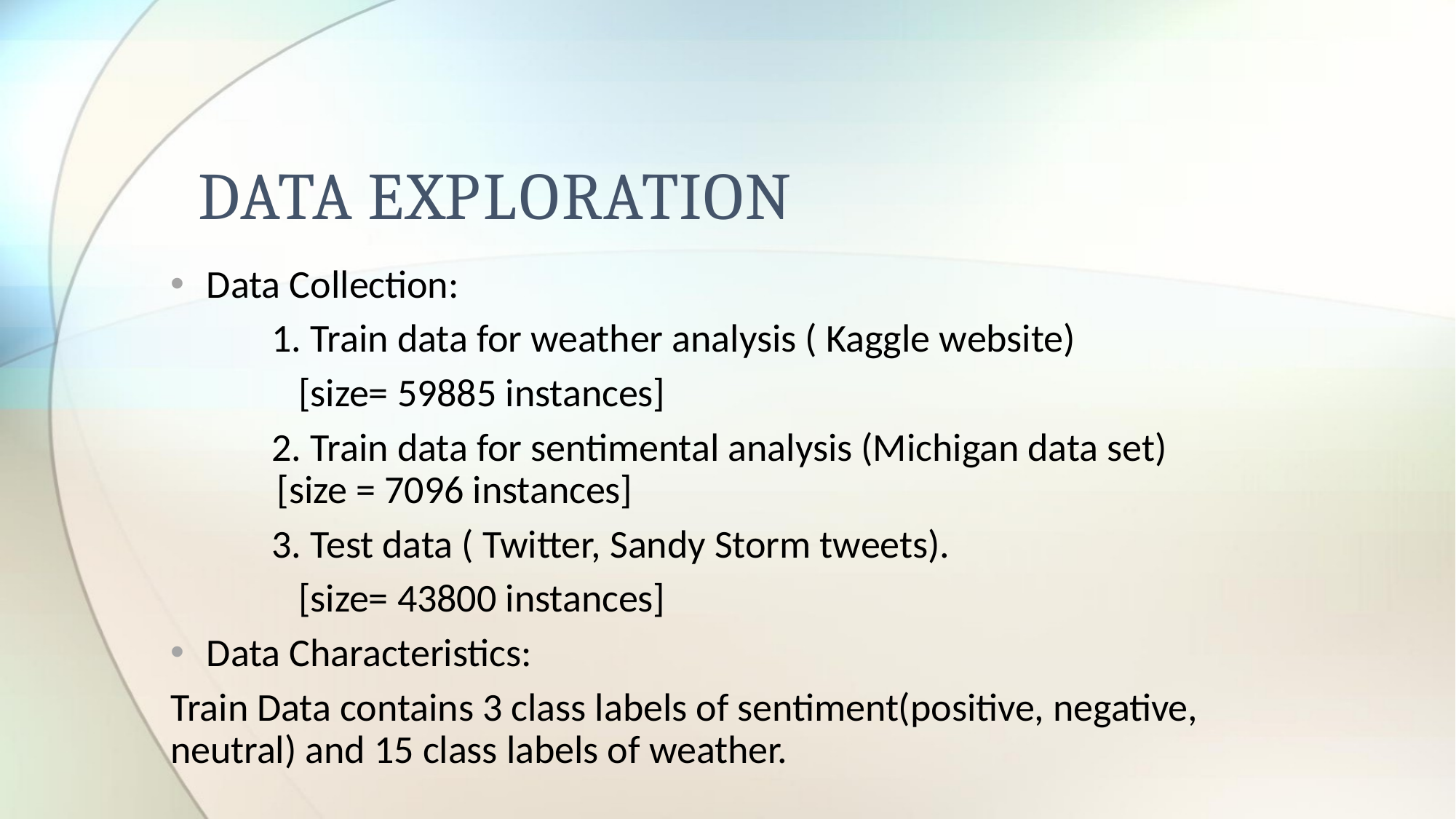

# DATA EXPLORATION
 Data Collection:
	1. Train data for weather analysis ( Kaggle website)
		   [size= 59885 instances]
	2. Train data for sentimental analysis (Michigan data set) 		                [size = 7096 instances]
	3. Test data ( Twitter, Sandy Storm tweets).
		   [size= 43800 instances]
 Data Characteristics:
Train Data contains 3 class labels of sentiment(positive, negative, neutral) and 15 class labels of weather.